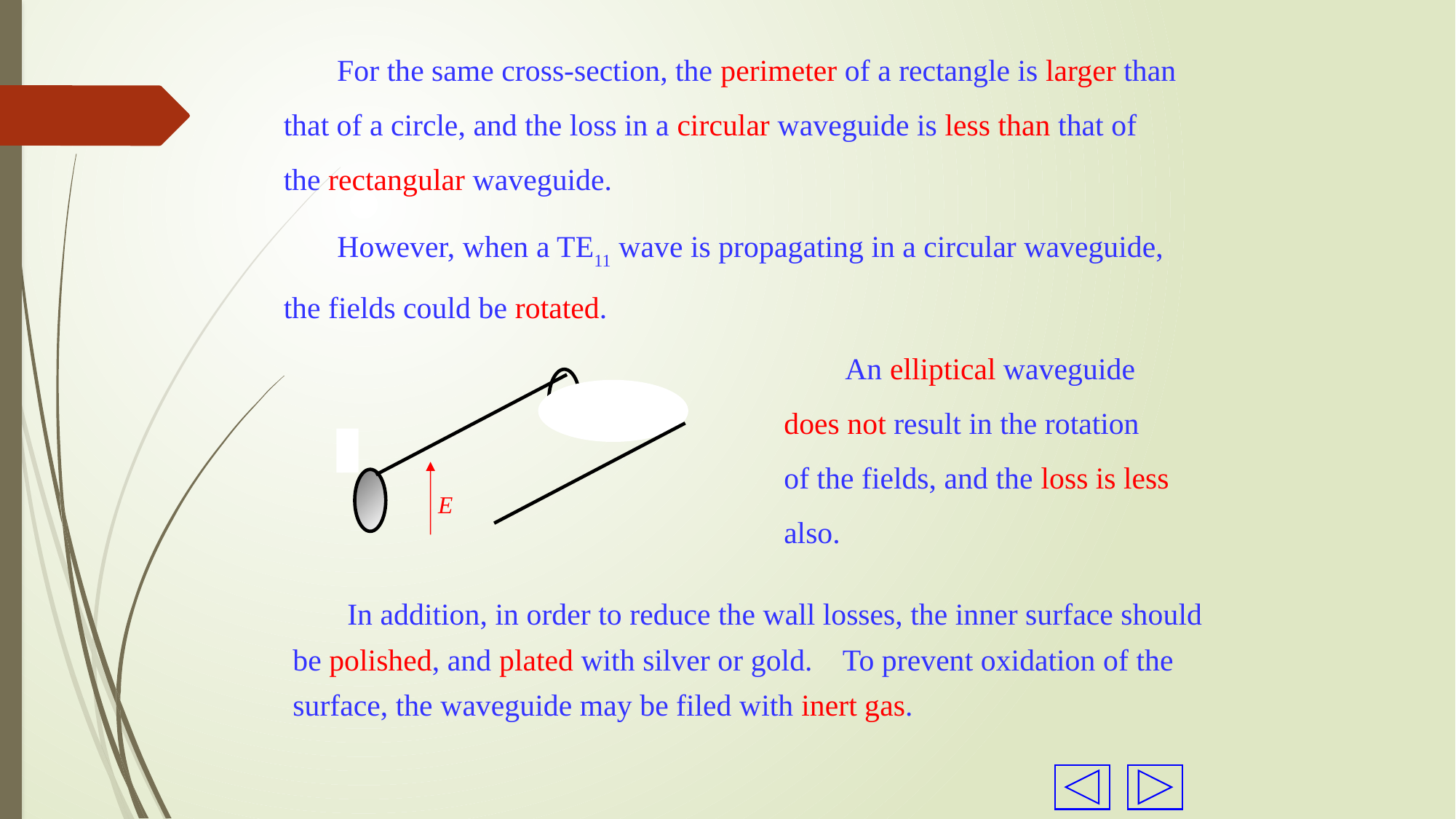

For the same cross-section, the perimeter of a rectangle is larger than that of a circle, and the loss in a circular waveguide is less than that of the rectangular waveguide.
       However, when a TE11 wave is propagating in a circular waveguide, the fields could be rotated.
        An elliptical waveguide does not result in the rotation of the fields, and the loss is less also.

E

   In addition, in order to reduce the wall losses, the inner surface should be polished, and plated with silver or gold.    To prevent oxidation of the surface, the waveguide may be filed with inert gas.